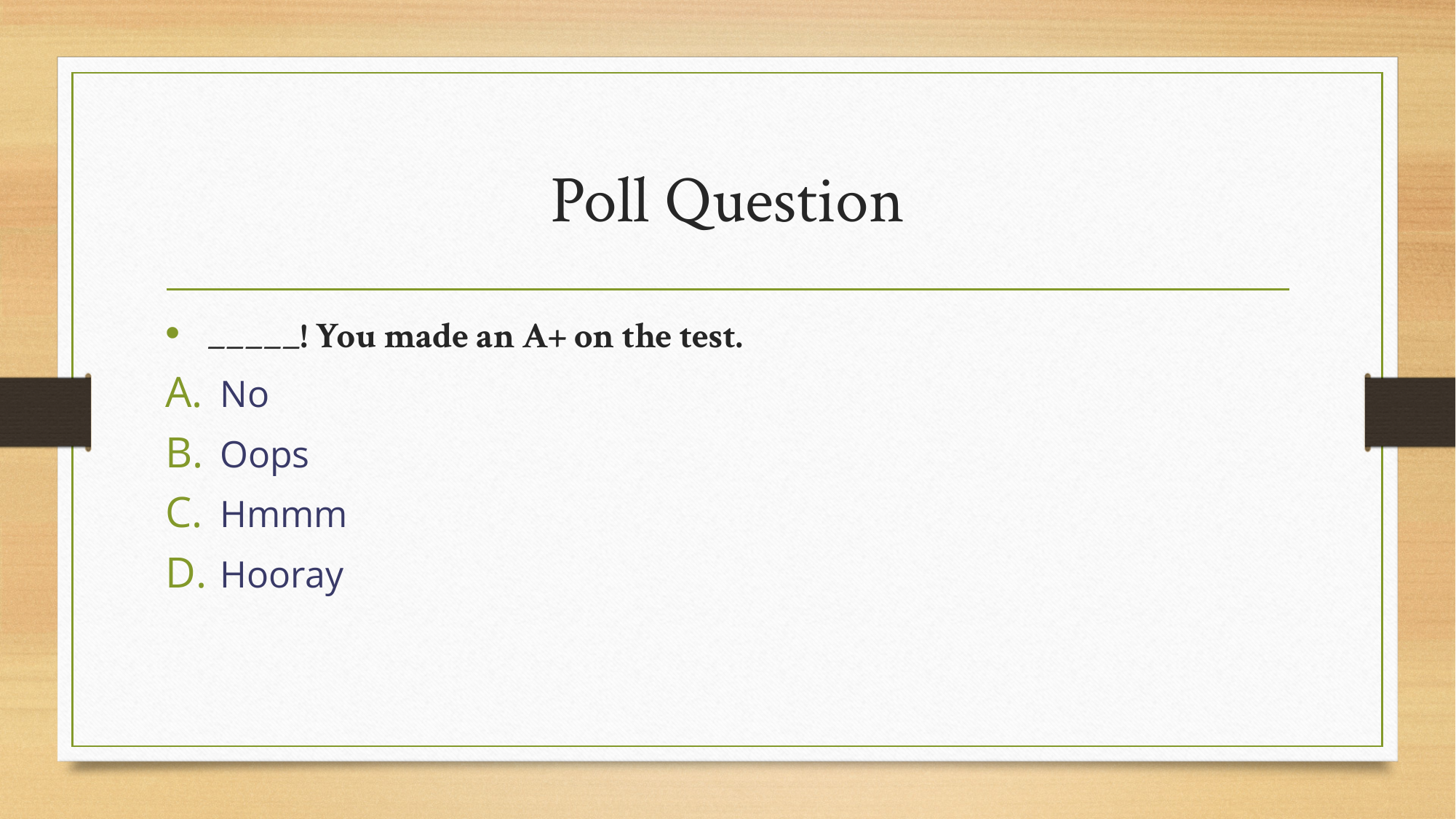

# Poll Question
 _____! You made an A+ on the test.
No
Oops
Hmmm
Hooray